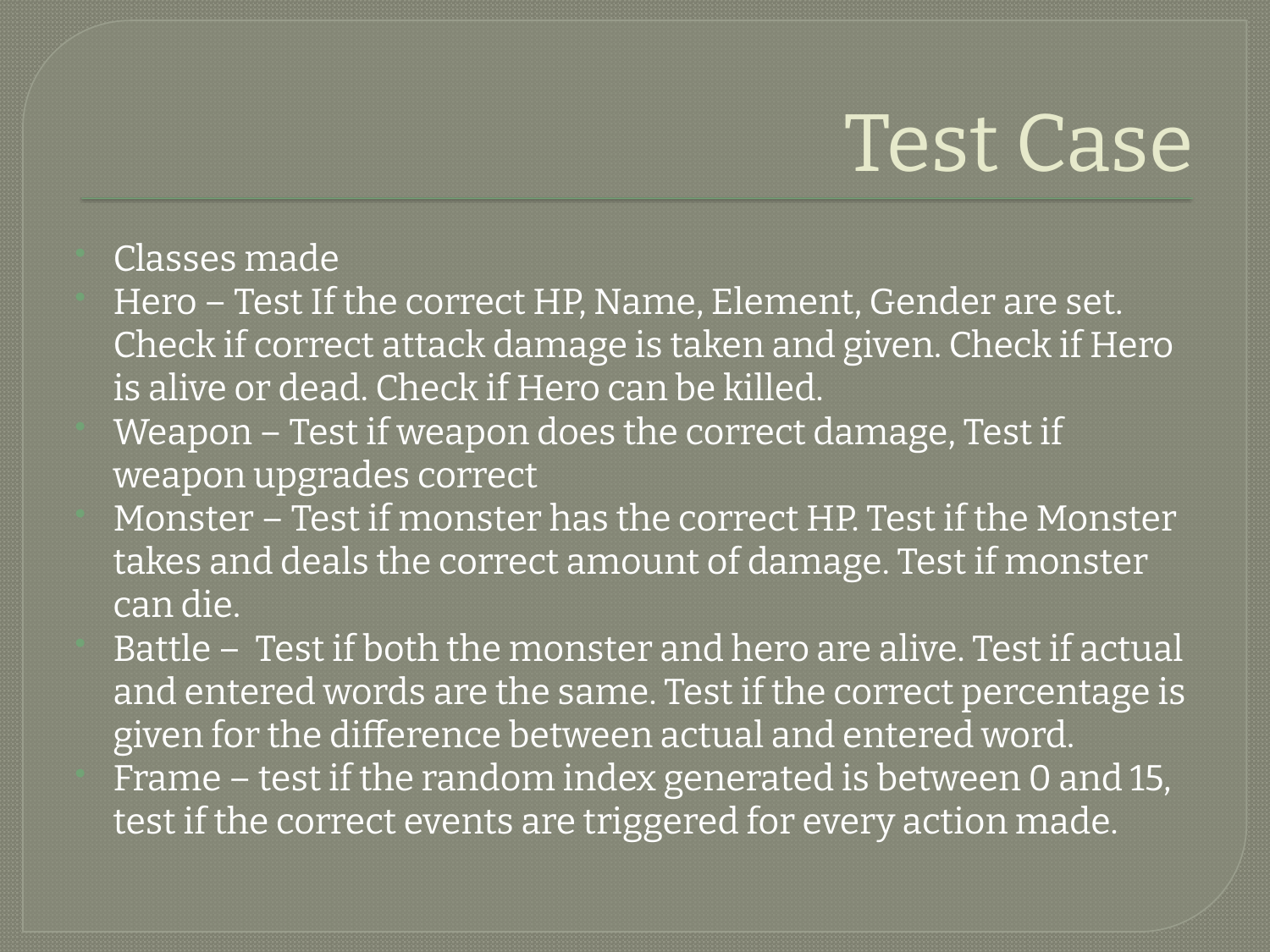

# Test Case
Classes made
Hero – Test If the correct HP, Name, Element, Gender are set. Check if correct attack damage is taken and given. Check if Hero is alive or dead. Check if Hero can be killed.
Weapon – Test if weapon does the correct damage, Test if weapon upgrades correct
Monster – Test if monster has the correct HP. Test if the Monster takes and deals the correct amount of damage. Test if monster can die.
Battle –  Test if both the monster and hero are alive. Test if actual and entered words are the same. Test if the correct percentage is given for the difference between actual and entered word.
Frame – test if the random index generated is between 0 and 15, test if the correct events are triggered for every action made.